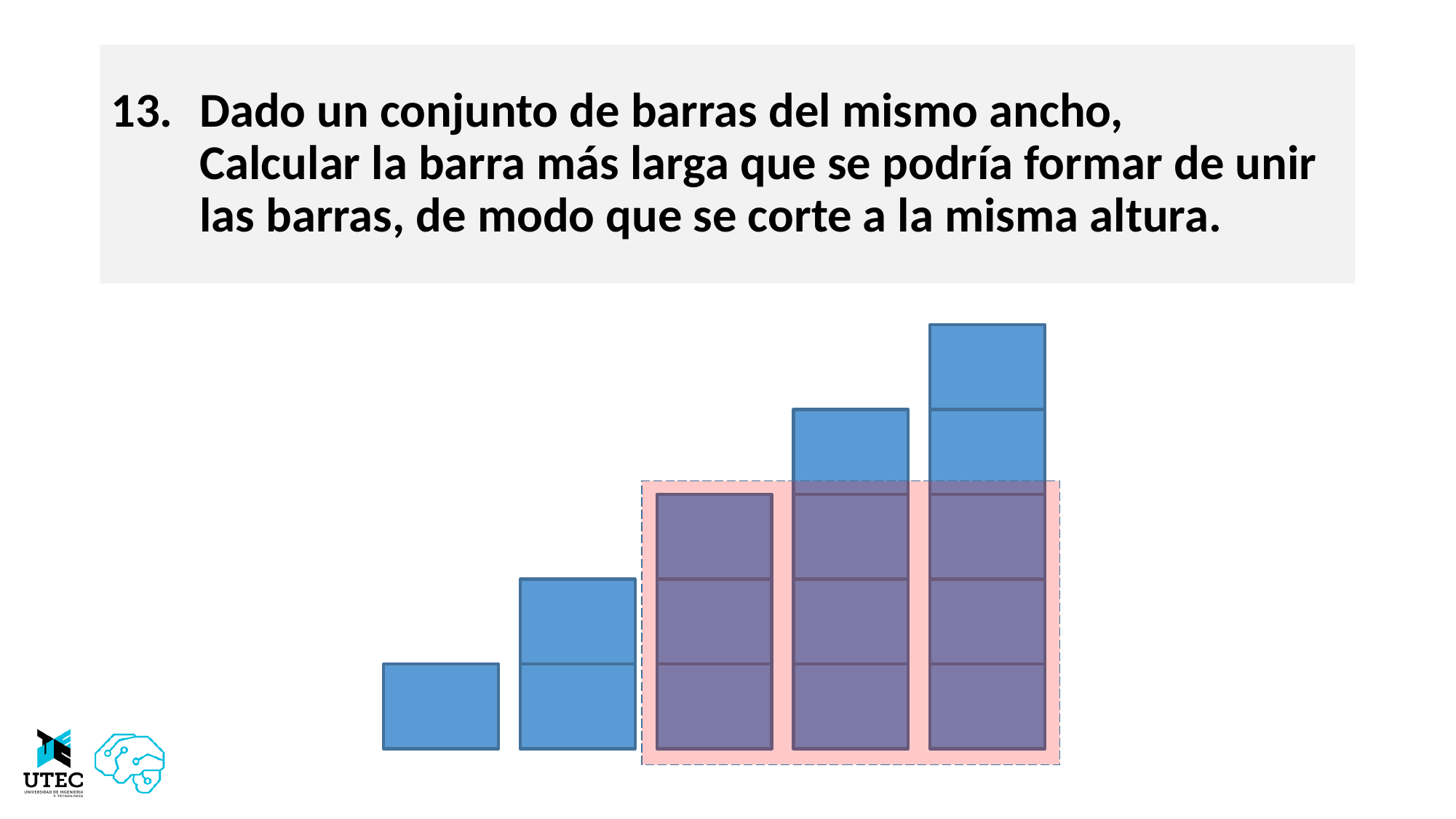

# Dado un conjunto de barras del mismo ancho, Calcular la barra más larga que se podría formar de unir las barras, de modo que se corte a la misma altura.